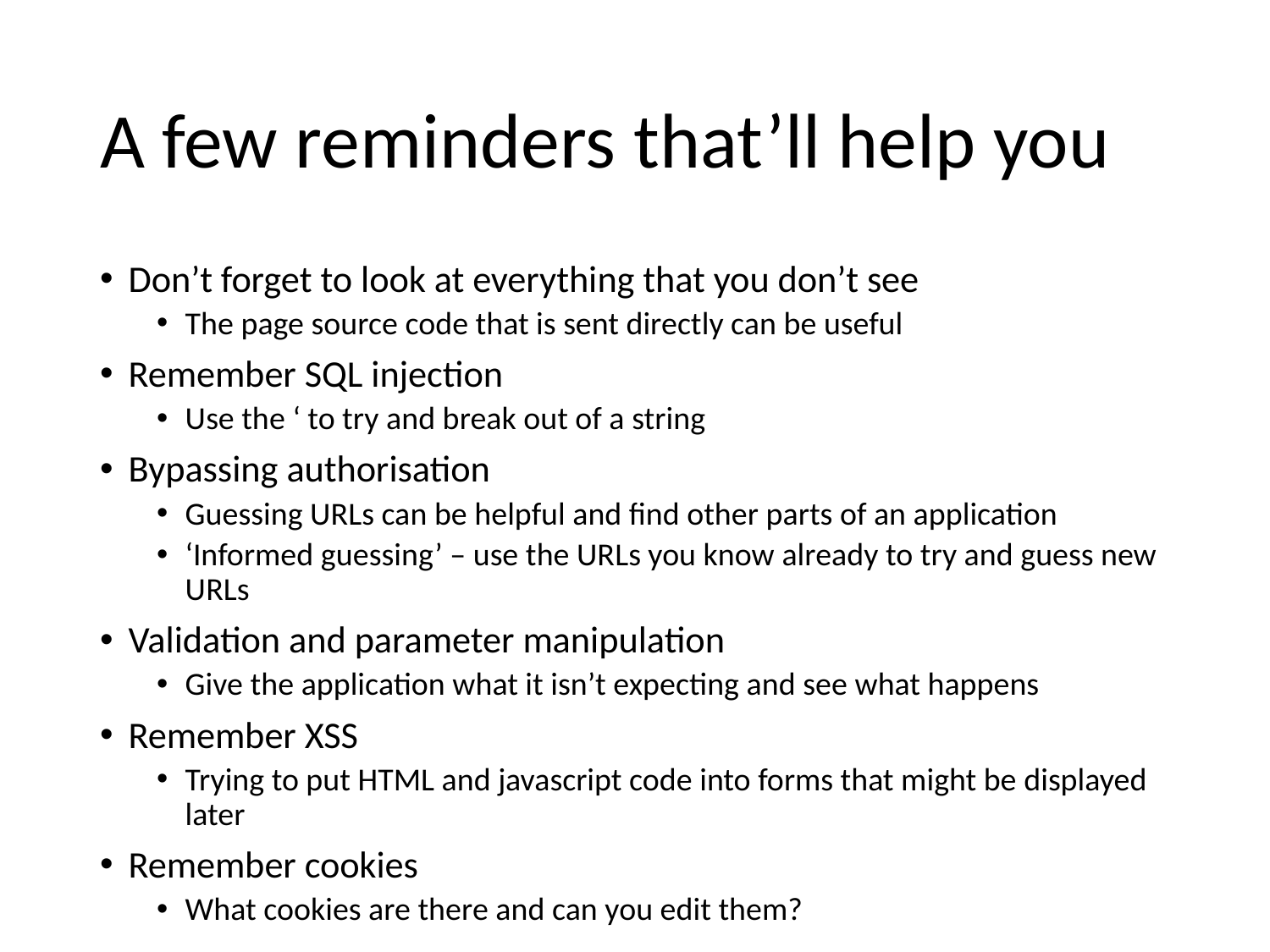

# A few reminders that’ll help you
Don’t forget to look at everything that you don’t see
The page source code that is sent directly can be useful
Remember SQL injection
Use the ‘ to try and break out of a string
Bypassing authorisation
Guessing URLs can be helpful and find other parts of an application
‘Informed guessing’ – use the URLs you know already to try and guess new URLs
Validation and parameter manipulation
Give the application what it isn’t expecting and see what happens
Remember XSS
Trying to put HTML and javascript code into forms that might be displayed later
Remember cookies
What cookies are there and can you edit them?